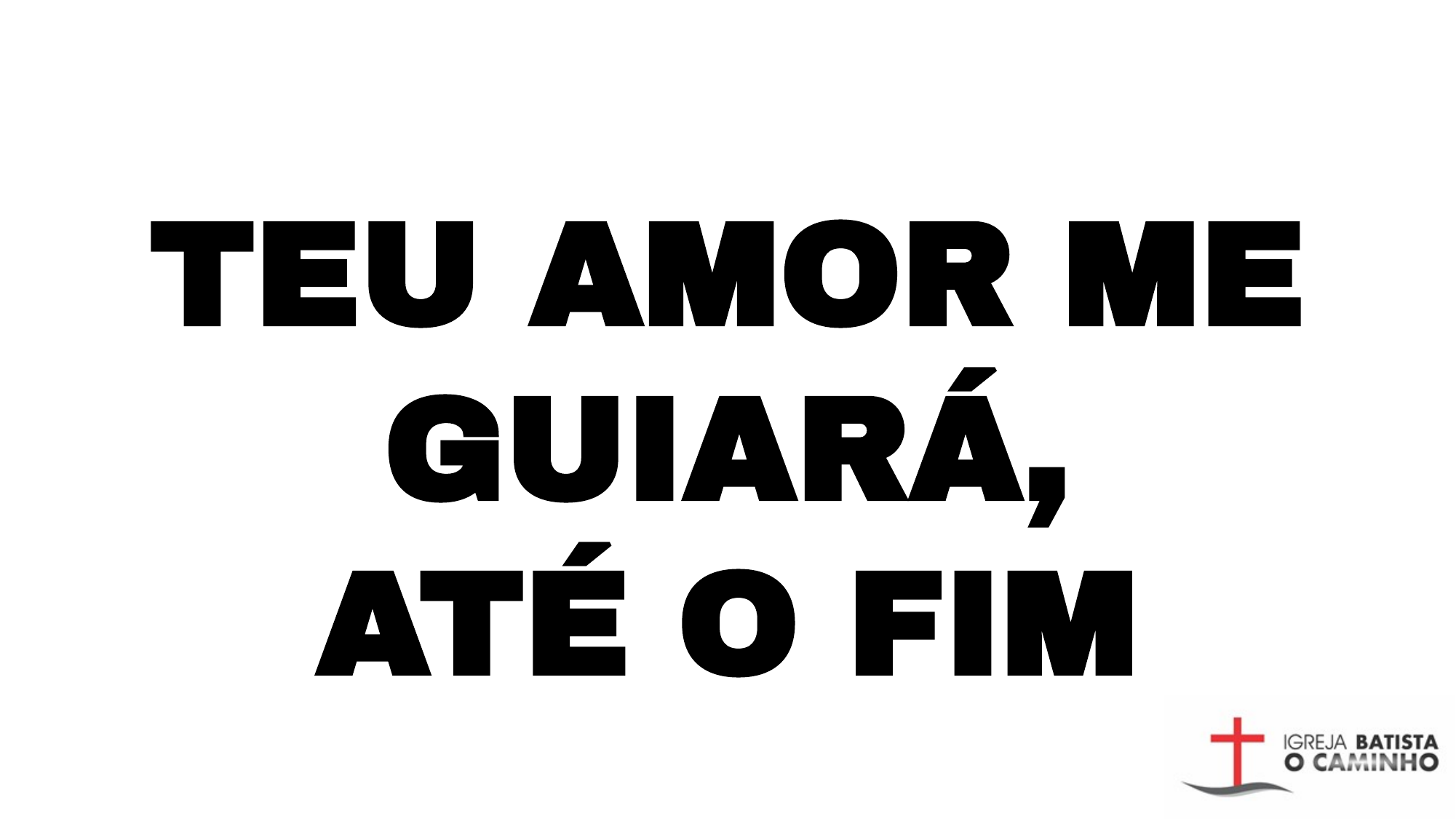

TEU AMOR ME GUIARÁ,
ATÉ O FIM
#